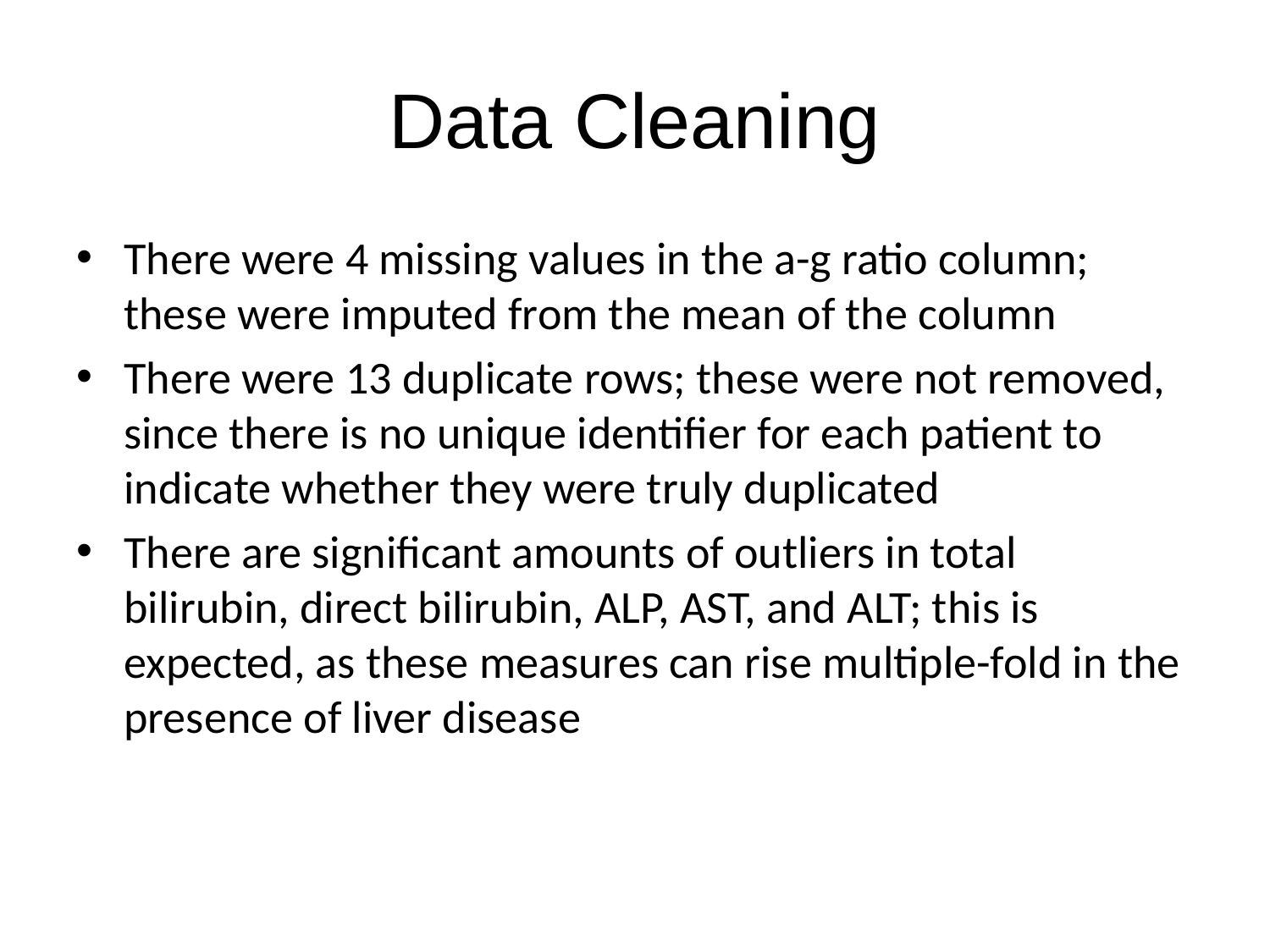

# Data Cleaning
There were 4 missing values in the a-g ratio column; these were imputed from the mean of the column
There were 13 duplicate rows; these were not removed, since there is no unique identifier for each patient to indicate whether they were truly duplicated
There are significant amounts of outliers in total bilirubin, direct bilirubin, ALP, AST, and ALT; this is expected, as these measures can rise multiple-fold in the presence of liver disease